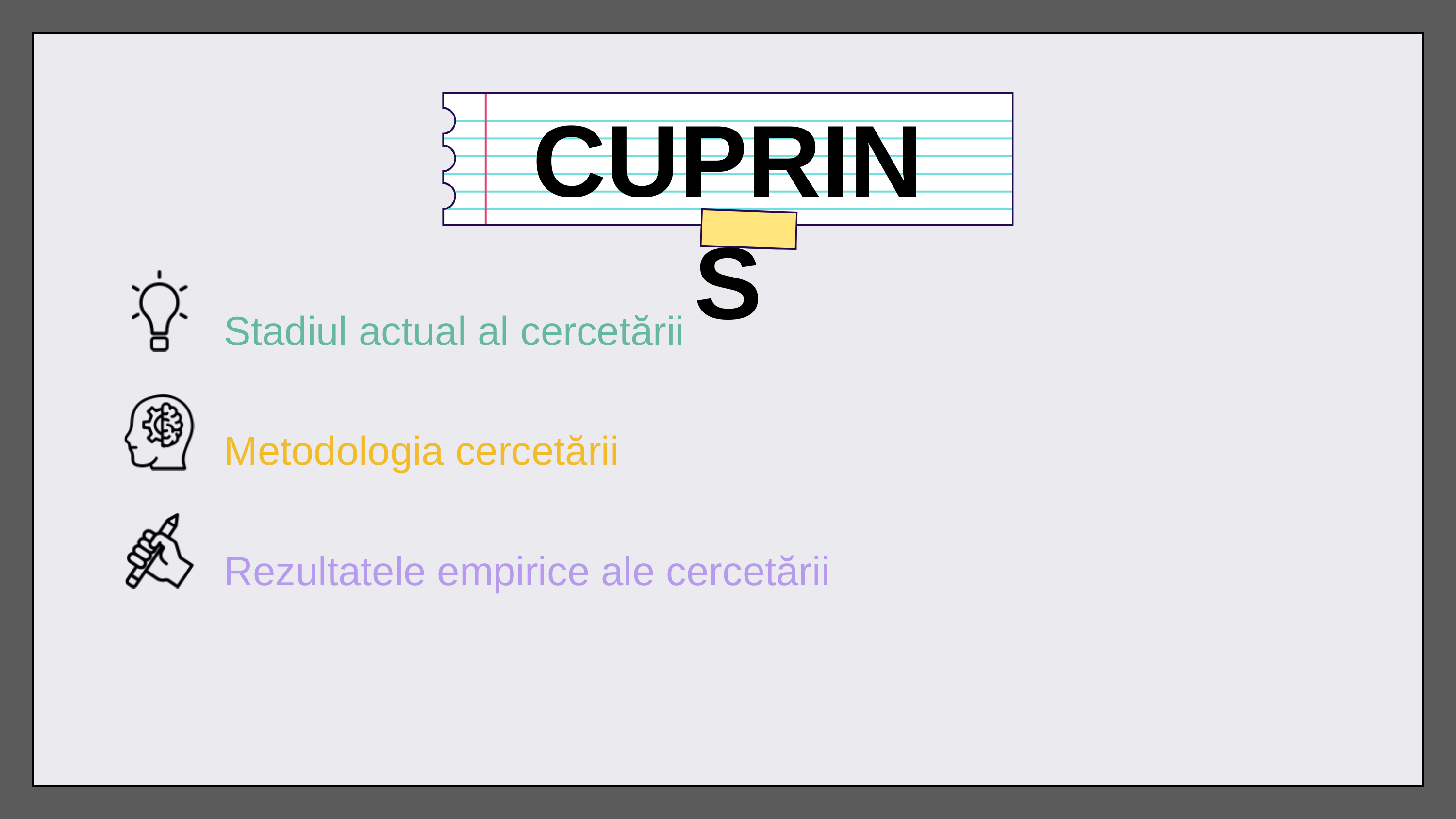

CUPRINS

Stadiul actual al cercetării

Metodologia cercetării

Rezultatele empirice ale cercetării